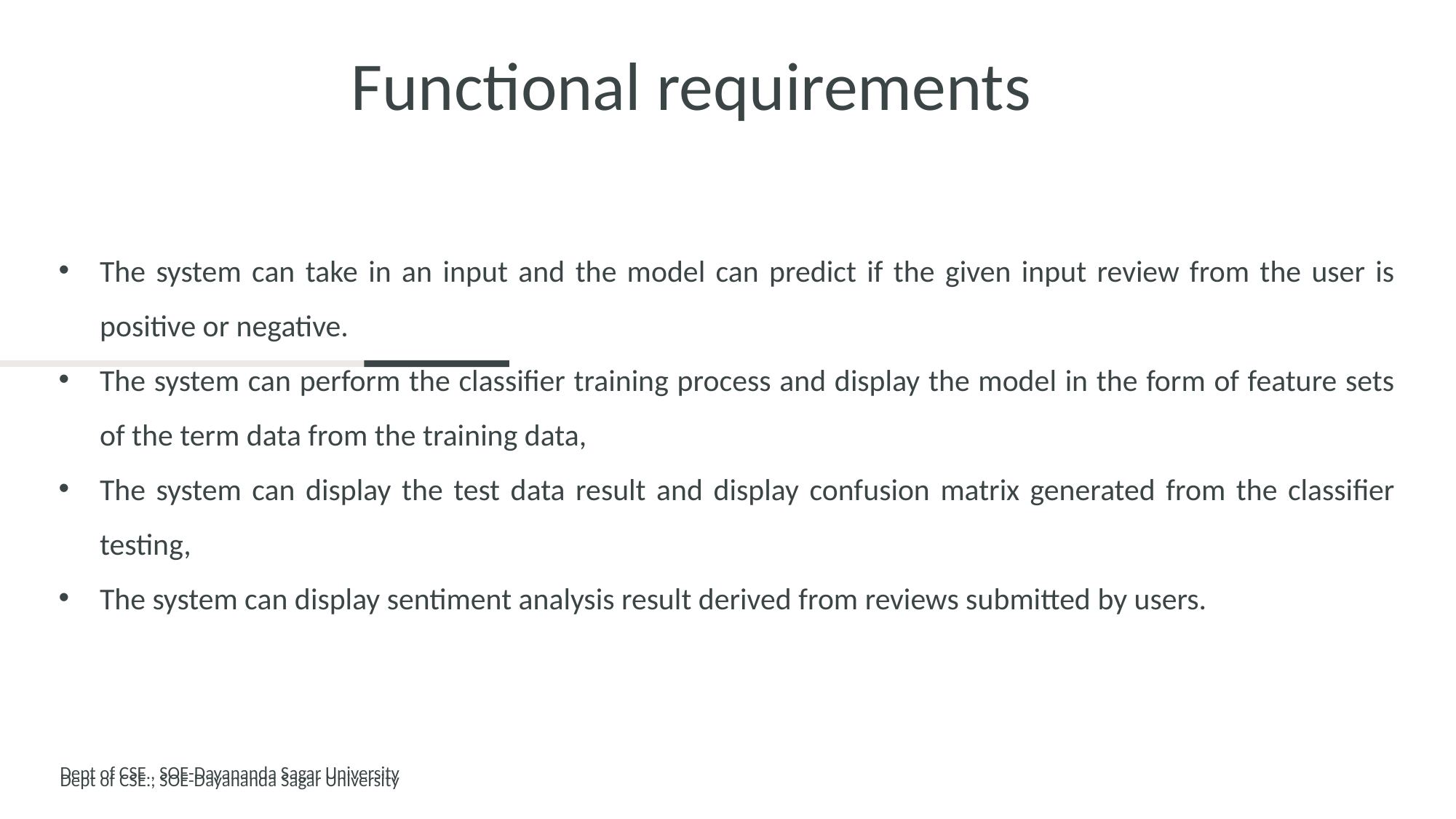

14
# Functional requirements
The system can take in an input and the model can predict if the given input review from the user is positive or negative.
The system can perform the classifier training process and display the model in the form of feature sets of the term data from the training data,
The system can display the test data result and display confusion matrix generated from the classifier testing,
The system can display sentiment analysis result derived from reviews submitted by users.
Dept of CSE., SOE-Dayananda Sagar University
Dept of CSE., SOE-Dayananda Sagar University